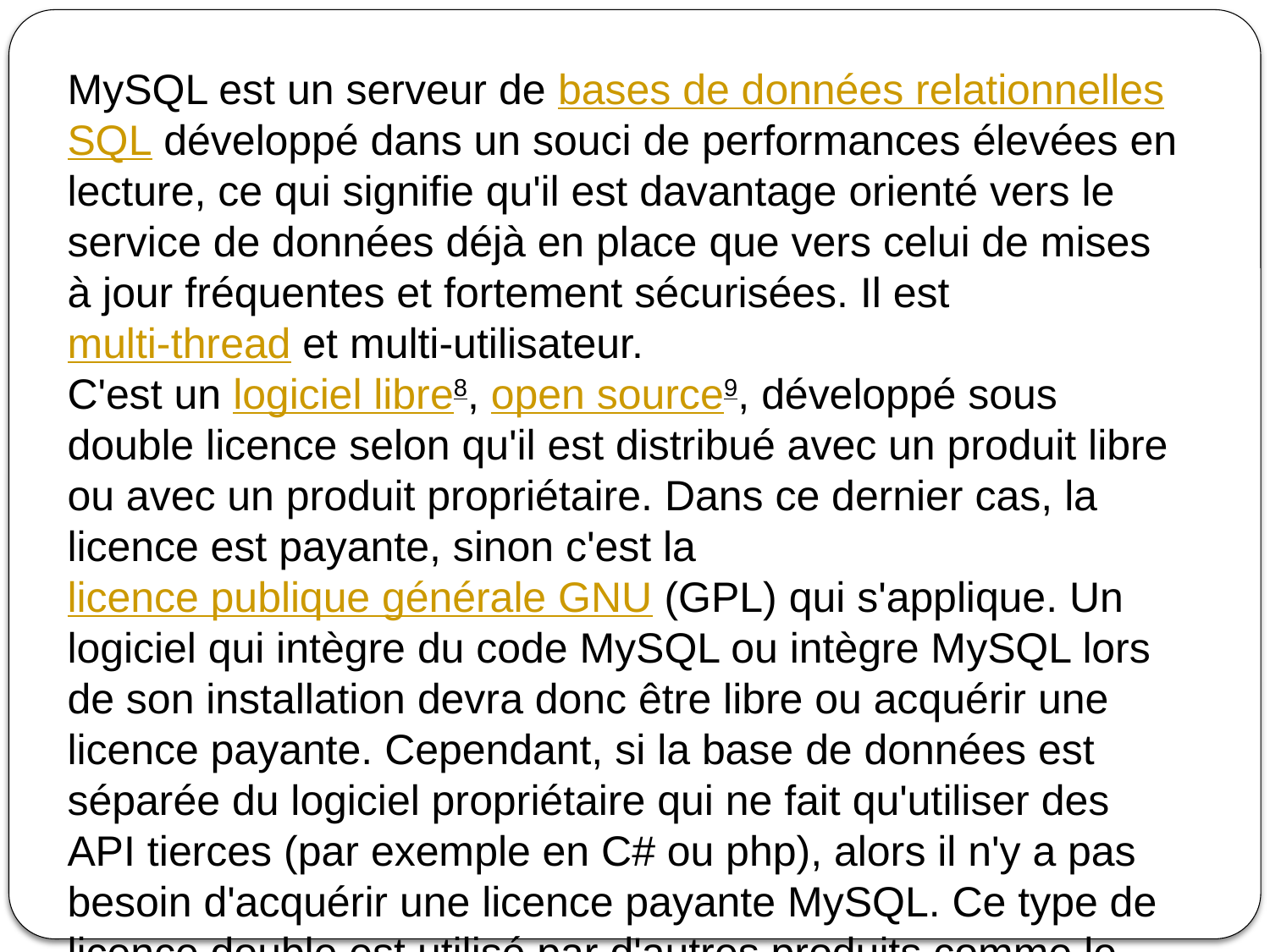

MySQL est un serveur de bases de données relationnelles SQL développé dans un souci de performances élevées en lecture, ce qui signifie qu'il est davantage orienté vers le service de données déjà en place que vers celui de mises à jour fréquentes et fortement sécurisées. Il est multi-thread et multi-utilisateur.
C'est un logiciel libre8, open source9, développé sous double licence selon qu'il est distribué avec un produit libre ou avec un produit propriétaire. Dans ce dernier cas, la licence est payante, sinon c'est la licence publique générale GNU (GPL) qui s'applique. Un logiciel qui intègre du code MySQL ou intègre MySQL lors de son installation devra donc être libre ou acquérir une licence payante. Cependant, si la base de données est séparée du logiciel propriétaire qui ne fait qu'utiliser des API tierces (par exemple en C# ou php), alors il n'y a pas besoin d'acquérir une licence payante MySQL. Ce type de licence double est utilisé par d'autres produits comme le framework de développement de logiciels Qt (pour les versions antérieures à la 4.5).